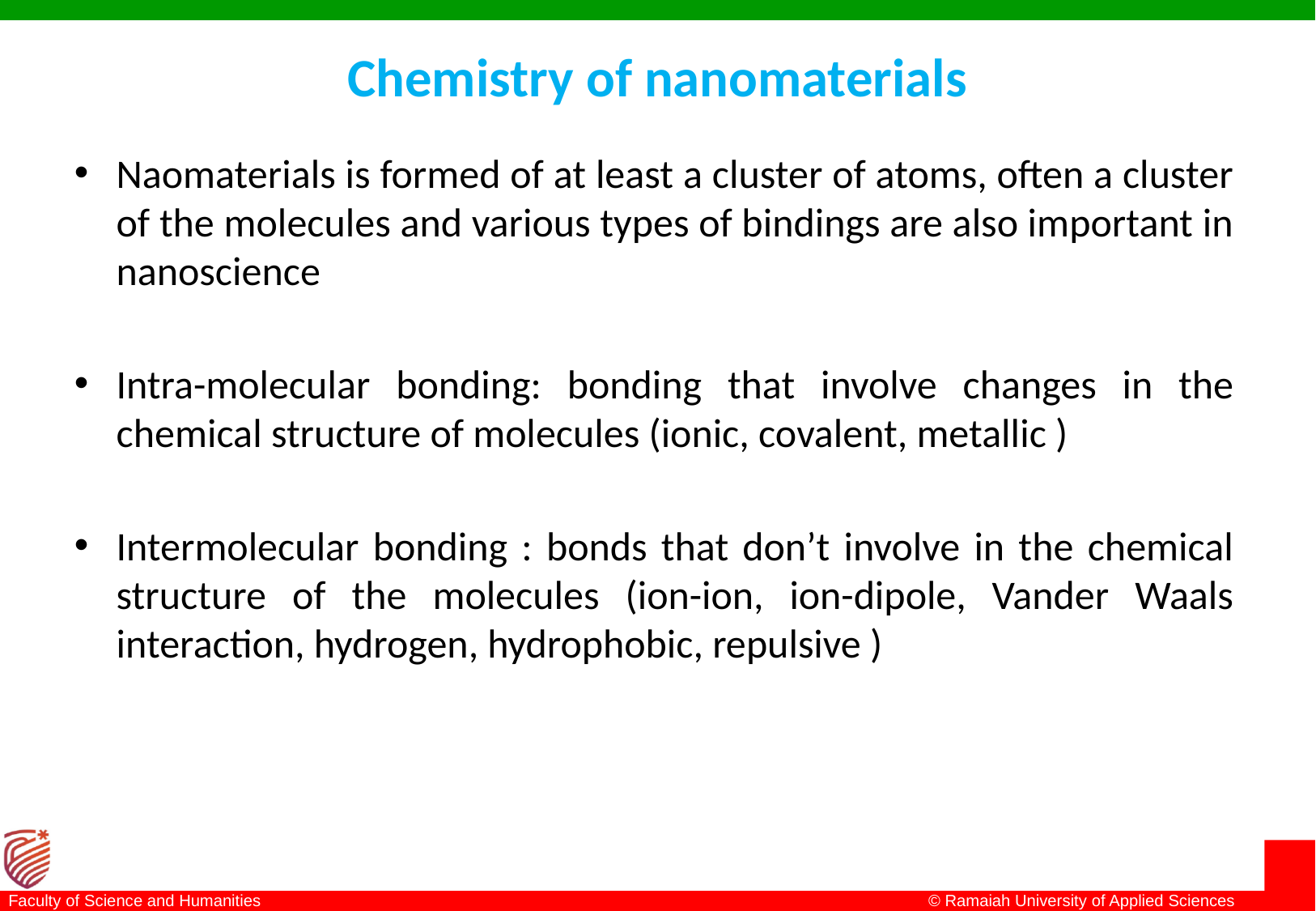

# Chemistry of nanomaterials
Naomaterials is formed of at least a cluster of atoms, often a cluster of the molecules and various types of bindings are also important in nanoscience

Intra-molecular bonding: bonding that involve changes in the chemical structure of molecules (ionic, covalent, metallic )

Intermolecular bonding : bonds that don’t involve in the chemical structure of the molecules (ion-ion, ion-dipole, Vander Waals interaction, hydrogen, hydrophobic, repulsive )